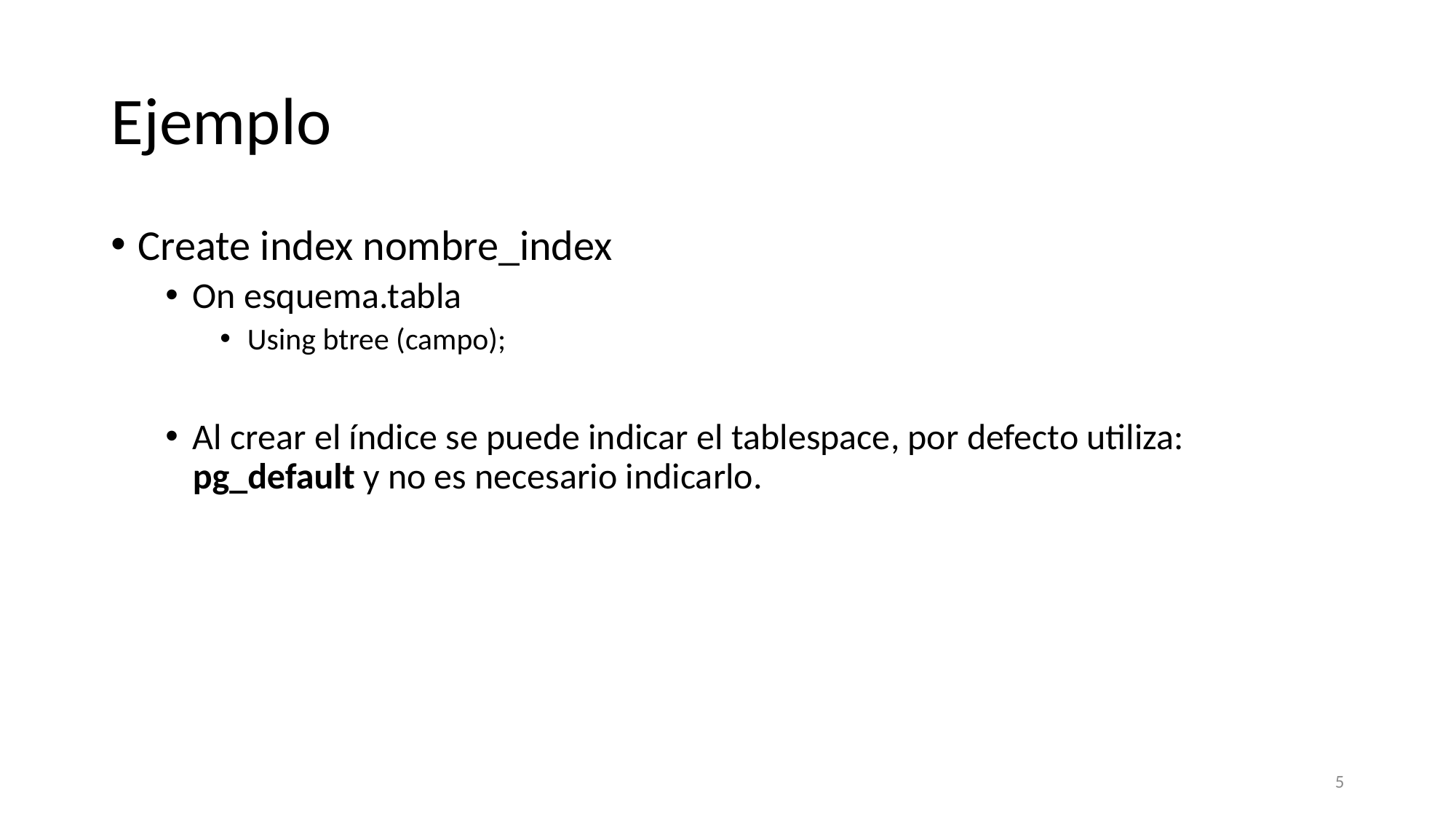

# Ejemplo
Create index nombre_index
On esquema.tabla
Using btree (campo);

Al crear el índice se puede indicar el tablespace, por defecto utiliza: pg_default y no es necesario indicarlo.
5